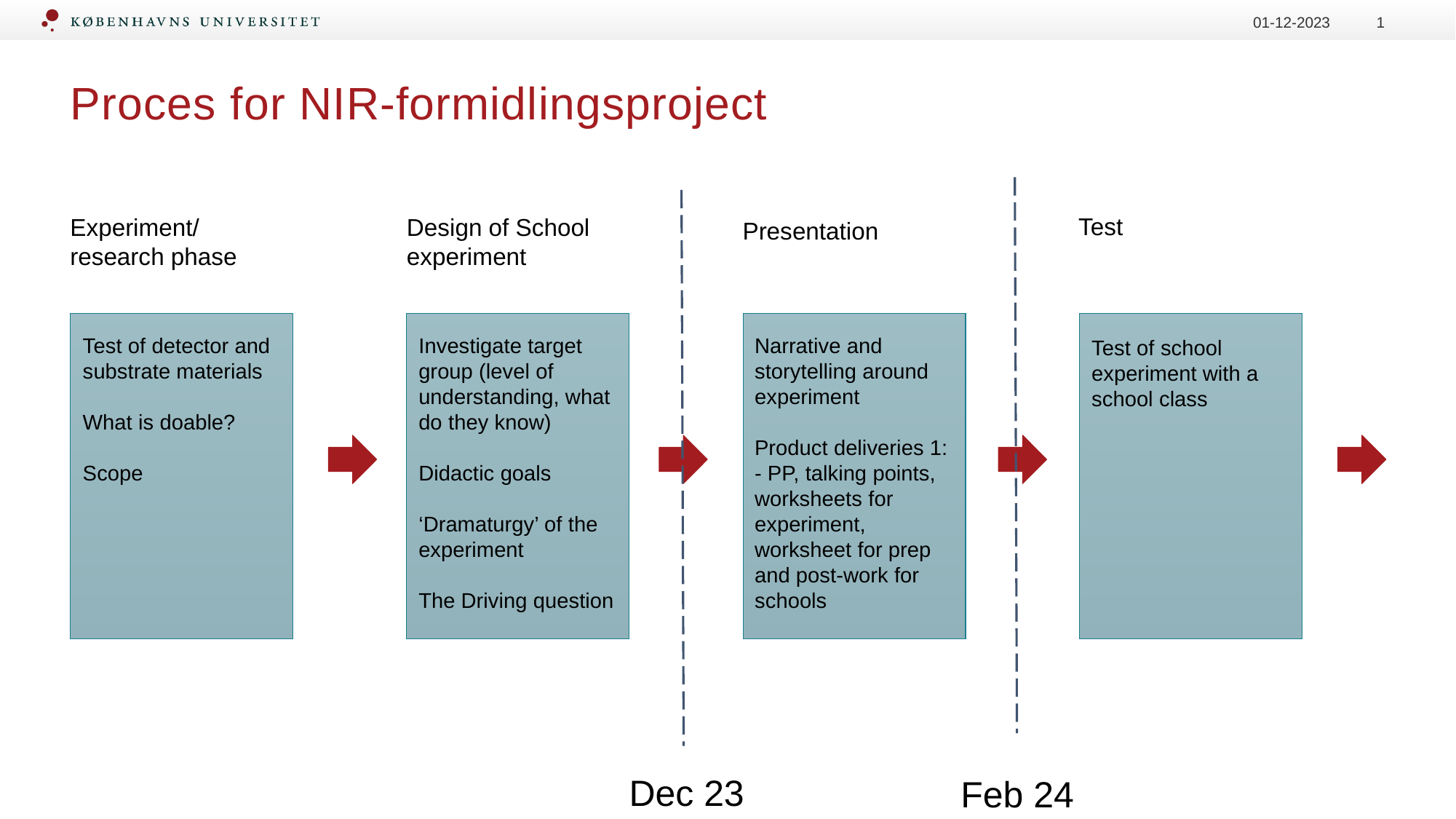

01-12-2023
1
# Proces for NIR-formidlingsproject
Test
Experiment/ research phase
Design of School experiment
Presentation

Test of detector and substrate materials

What is doable?

Scope

Investigate target group (level of understanding, what do they know)

Didactic goals

‘Dramaturgy’ of the experiment

The Driving question

Narrative and storytelling around experiment

Product deliveries 1:
- PP, talking points, worksheets for experiment, worksheet for prep and post-work for schools

Test of school experiment with a school class

Dec 23
Feb 24